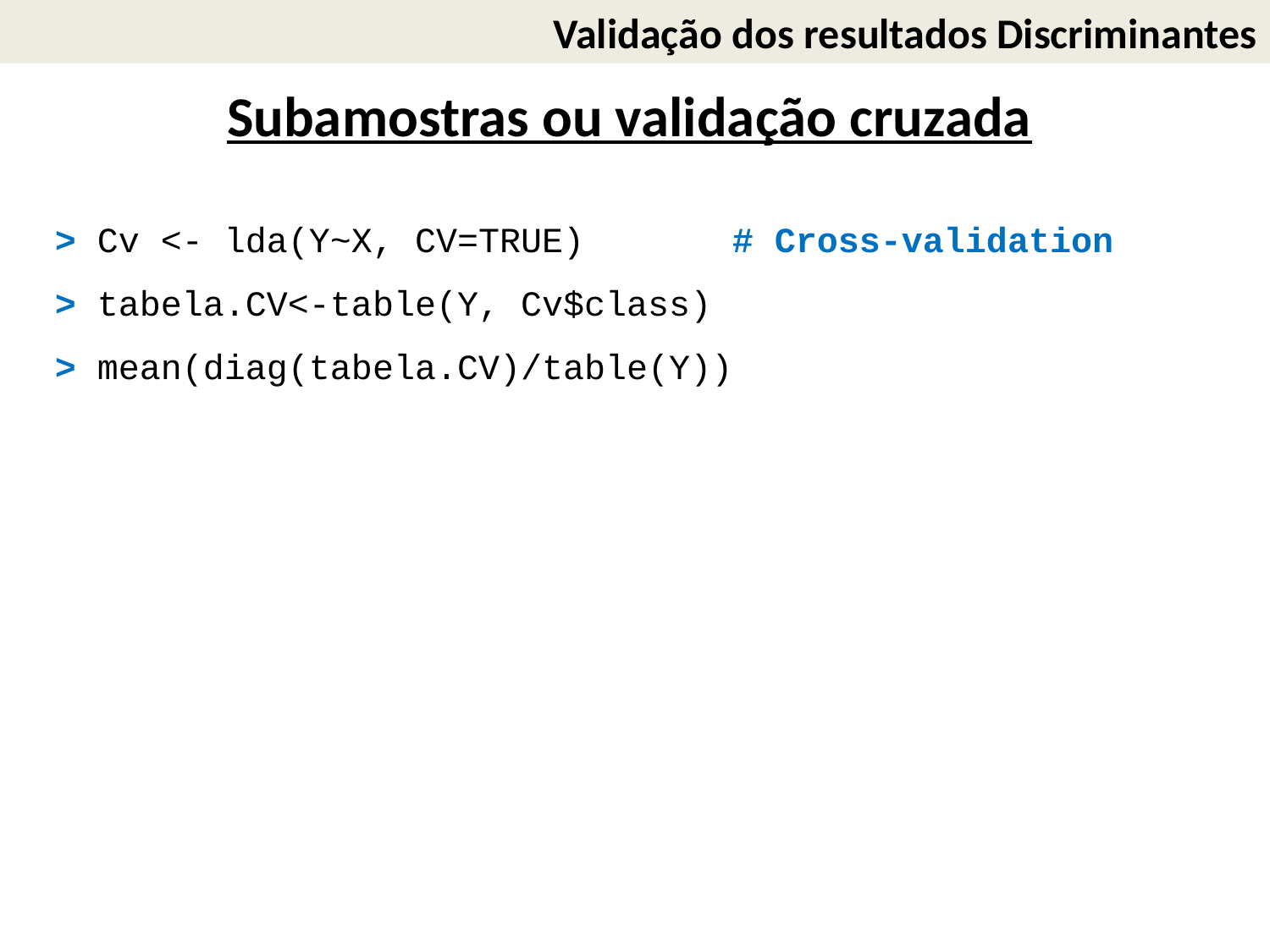

Validação dos resultados Discriminantes
Subamostras ou validação cruzada
> Cv <- lda(Y~X, CV=TRUE)       # Cross-validation
> tabela.CV<-table(Y, Cv$class)
> mean(diag(tabela.CV)/table(Y))